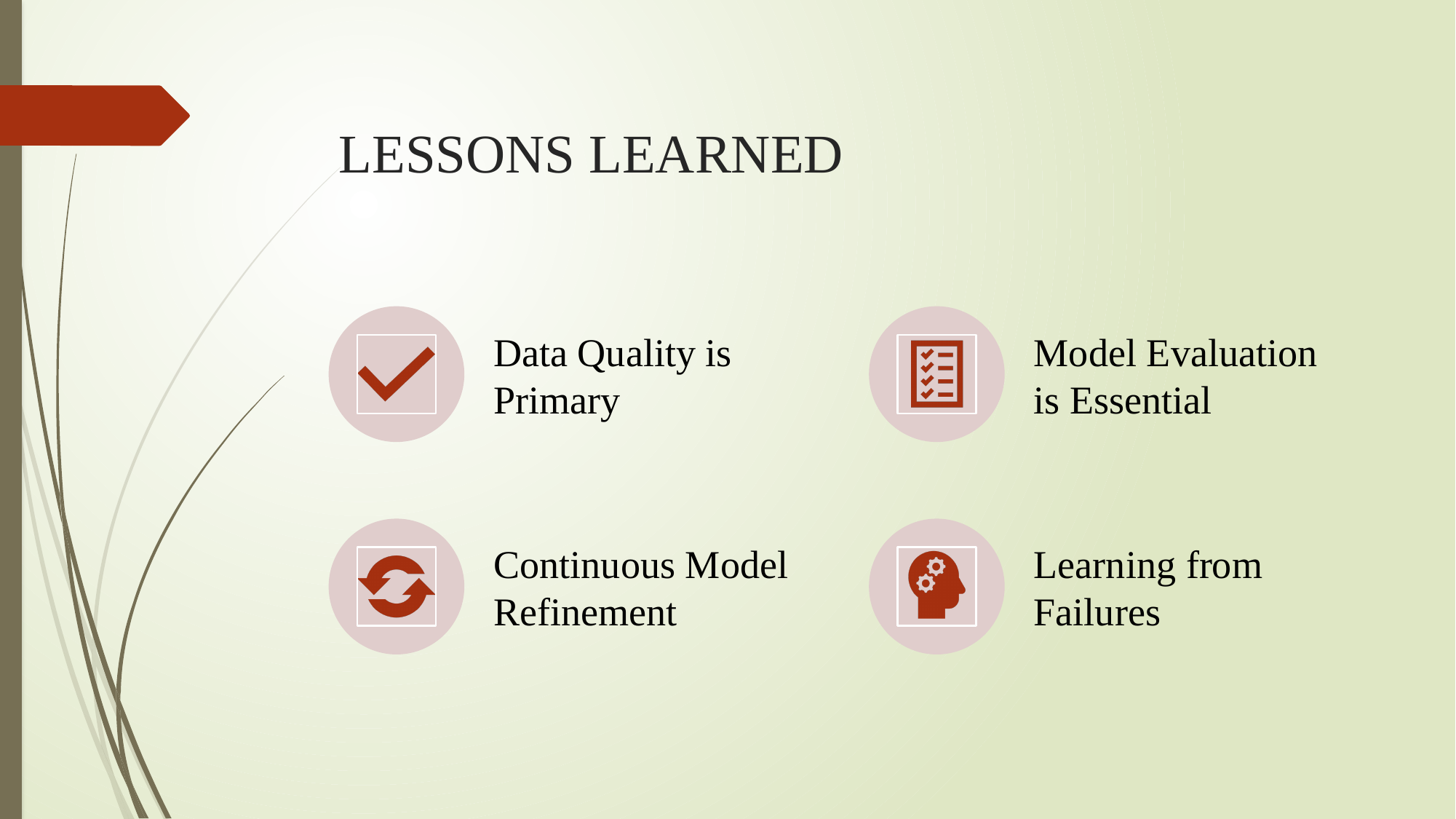

# LESSONS LEARNED
Data Quality is Primary
Model Evaluation is Essential
Continuous Model Refinement
Learning from Failures